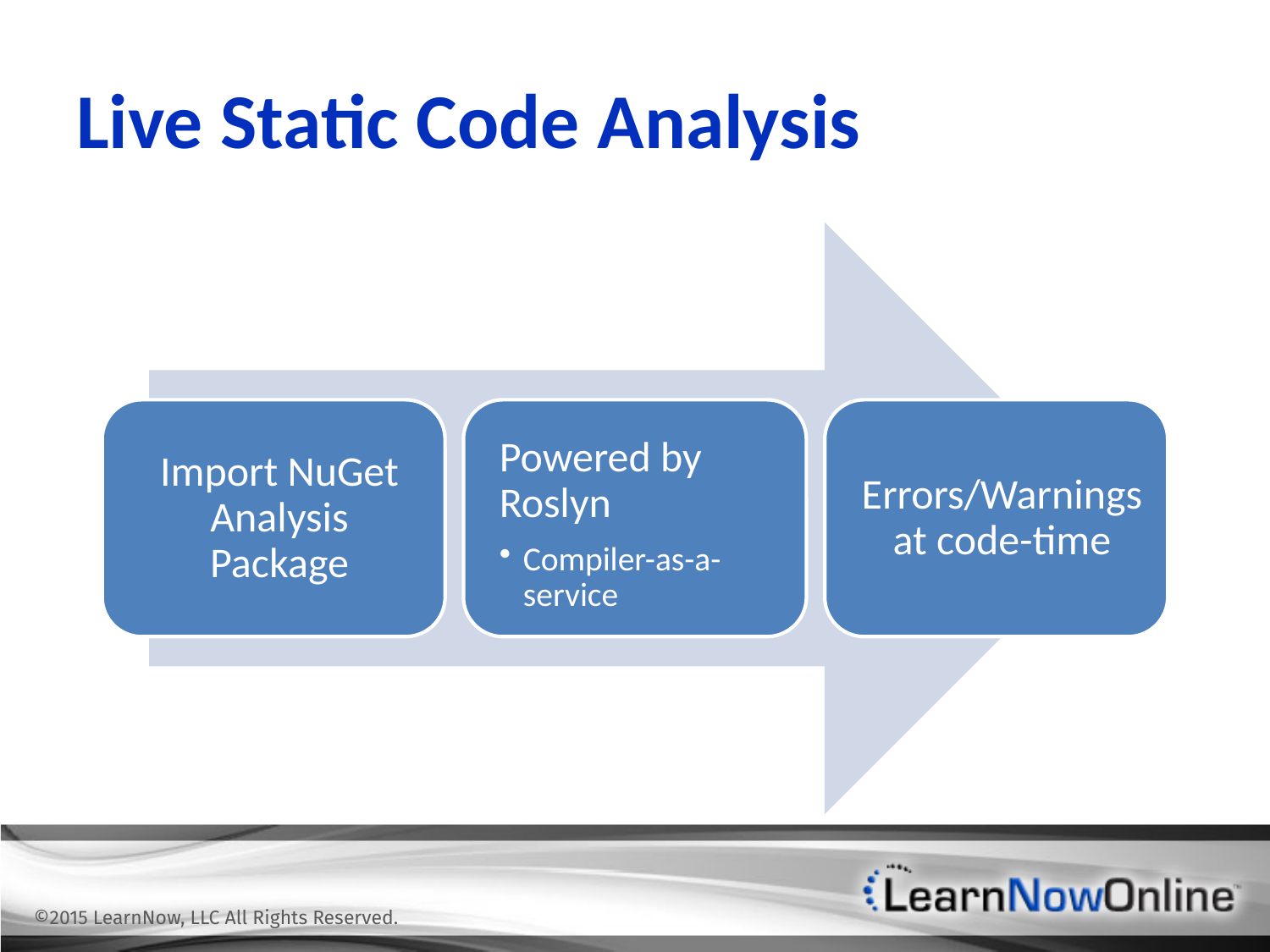

# Live Static Code Analysis
Import NuGet Analysis Package
Powered by Roslyn
Compiler-as-a-service
Errors/Warnings at code-time
©2015 LearnNow, LLC All Rights Reserved.